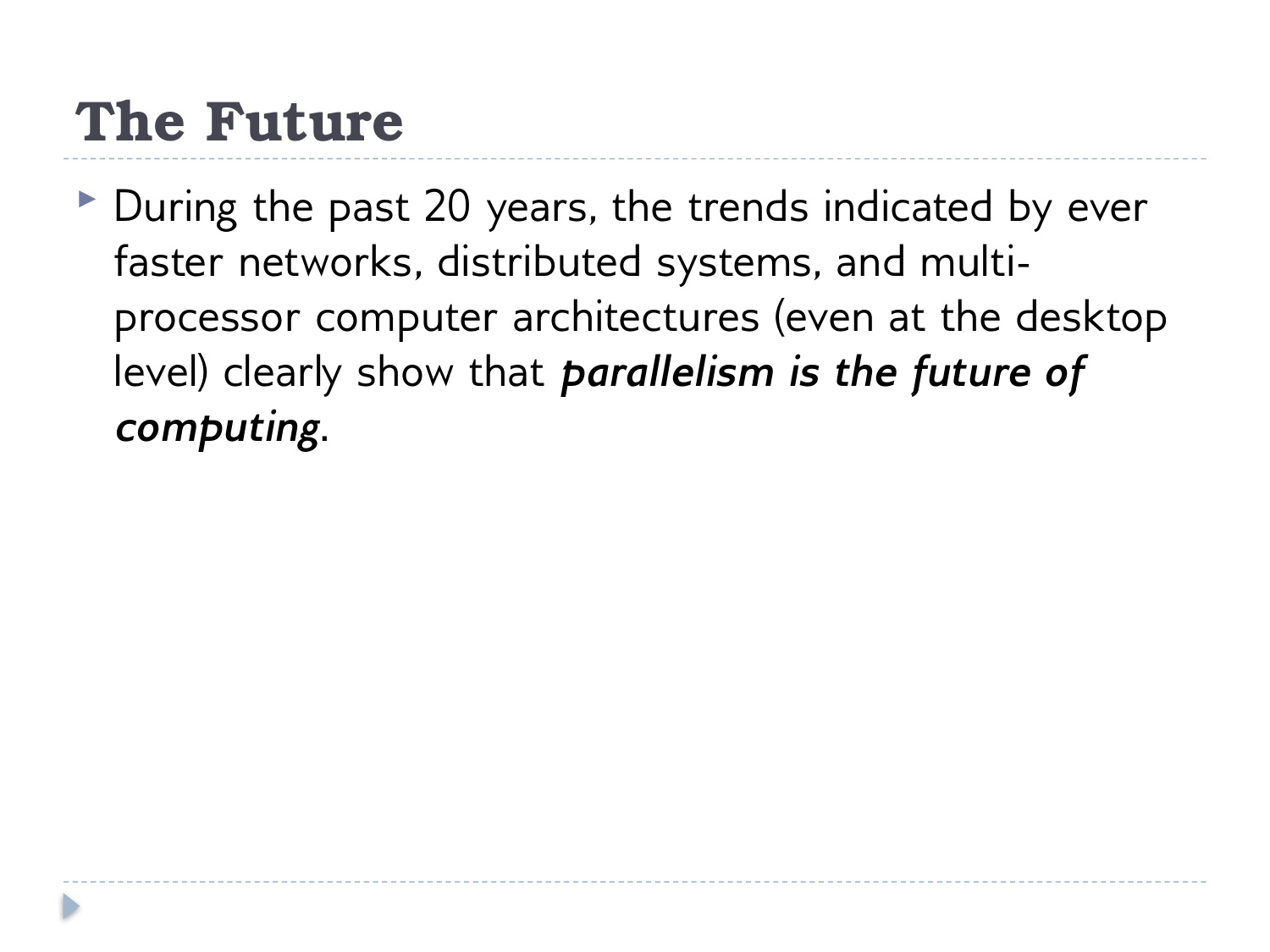

# The Future
During the past 20 years, the trends indicated by ever faster networks, distributed systems, and multi-processor computer architectures (even at the desktop level) clearly show that parallelism is the future of computing.